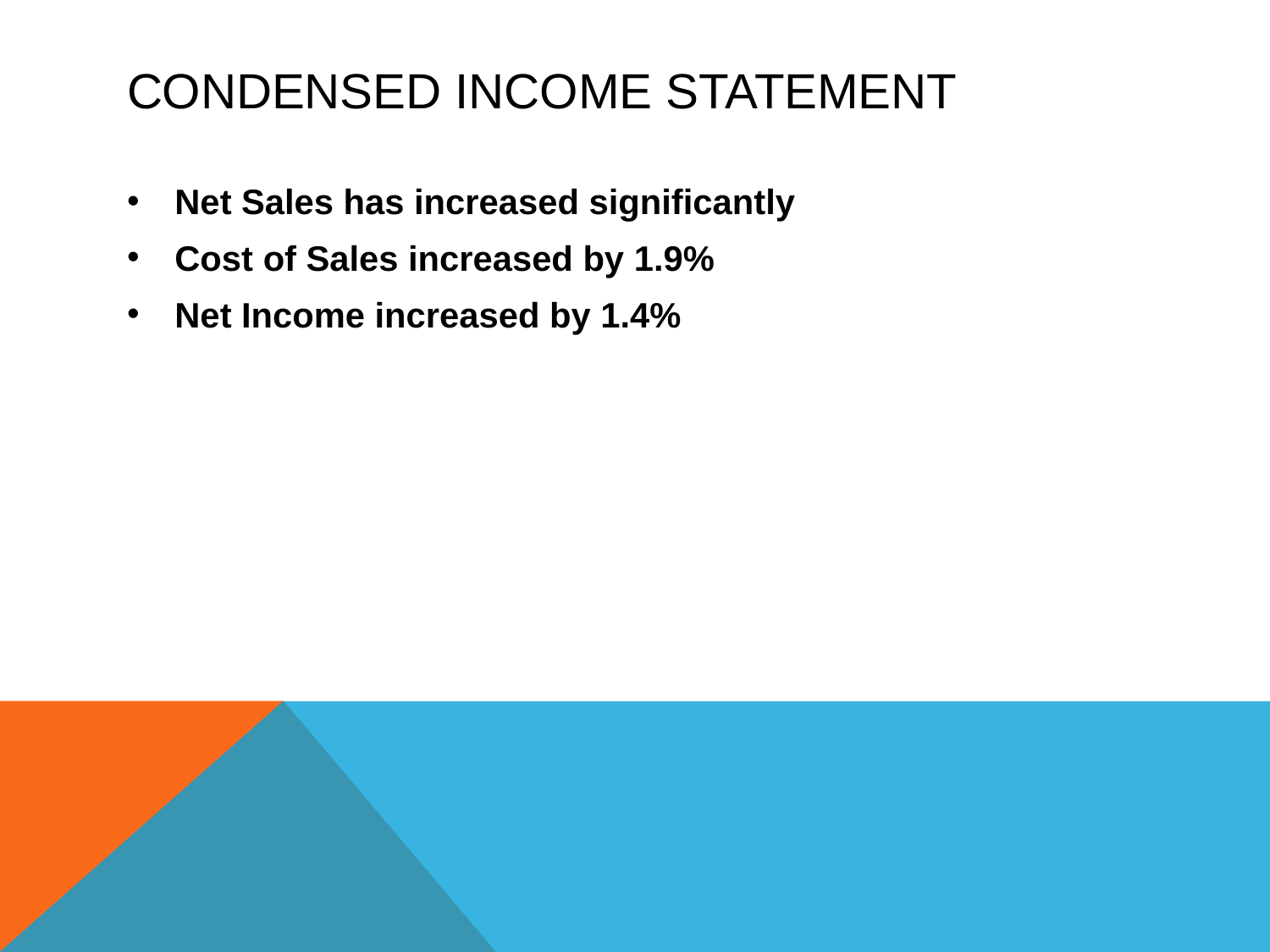

# Condensed income statement
Net Sales has increased significantly
Cost of Sales increased by 1.9%
Net Income increased by 1.4%